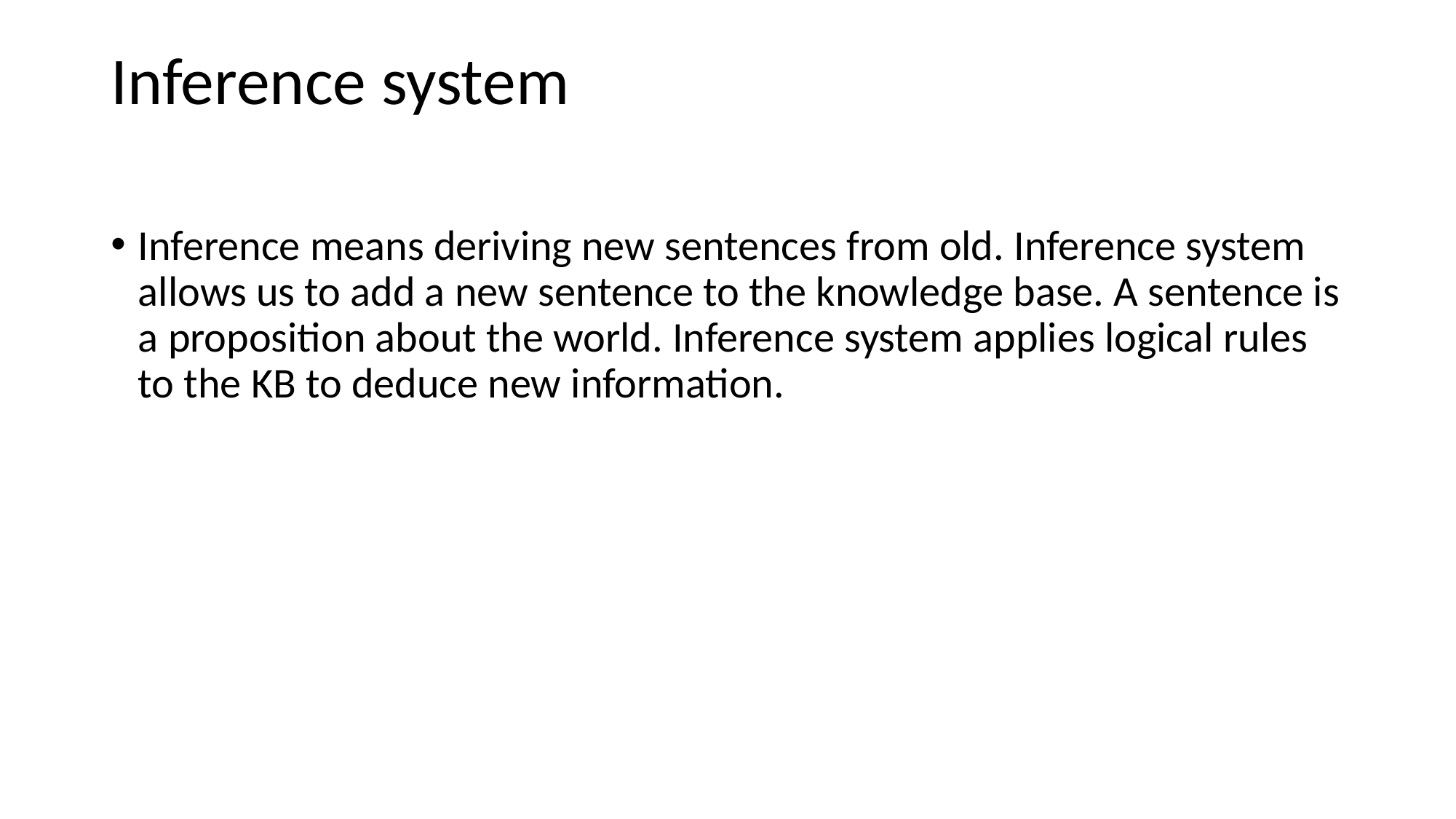

# Inference system
Inference means deriving new sentences from old. Inference system allows us to add a new sentence to the knowledge base. A sentence is a proposition about the world. Inference system applies logical rules to the KB to deduce new information.